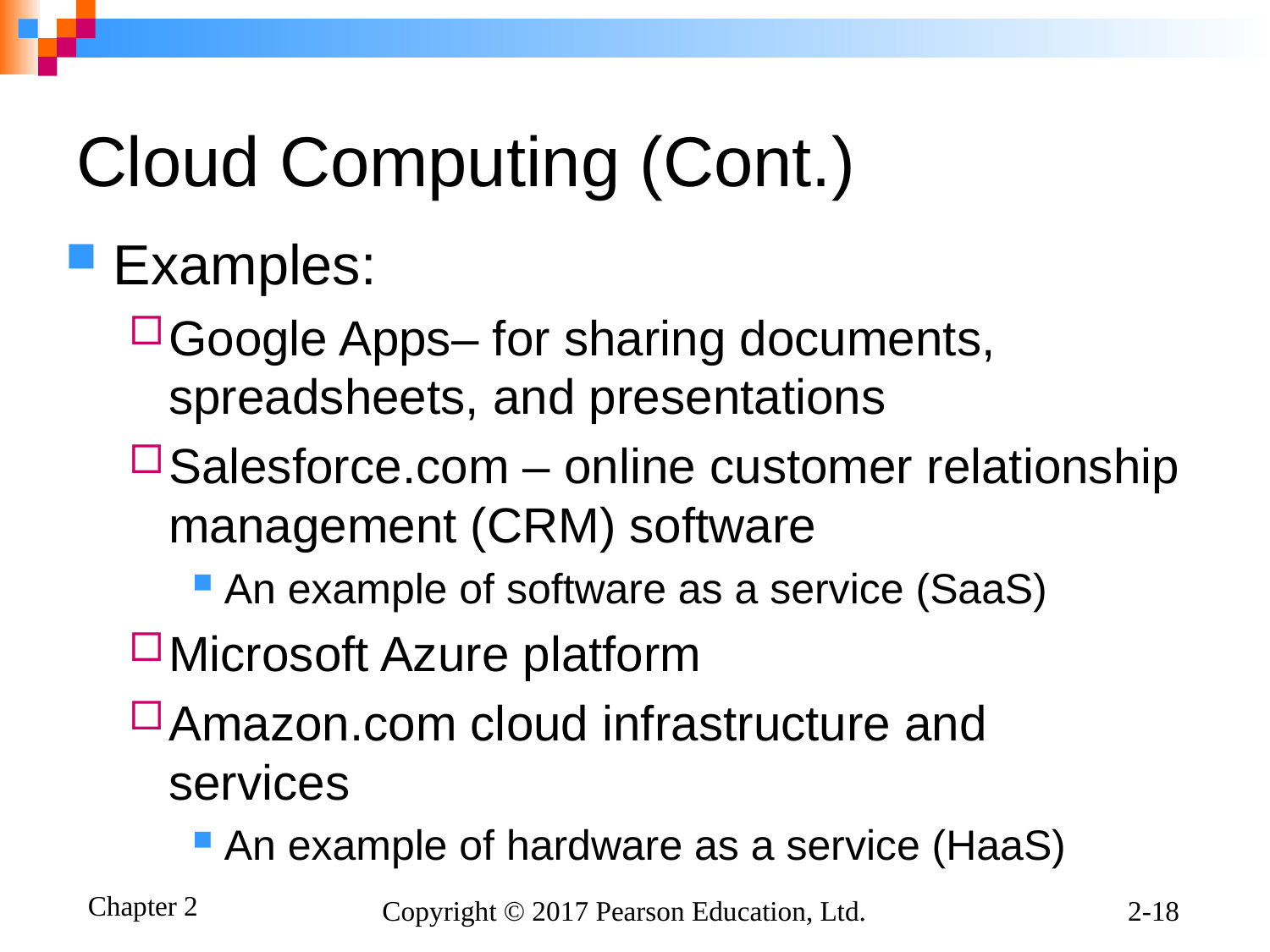

# Cloud Computing (Cont.)
Examples:
Google Apps– for sharing documents, spreadsheets, and presentations
Salesforce.com – online customer relationship management (CRM) software
An example of software as a service (SaaS)
Microsoft Azure platform
Amazon.com cloud infrastructure and services
An example of hardware as a service (HaaS)